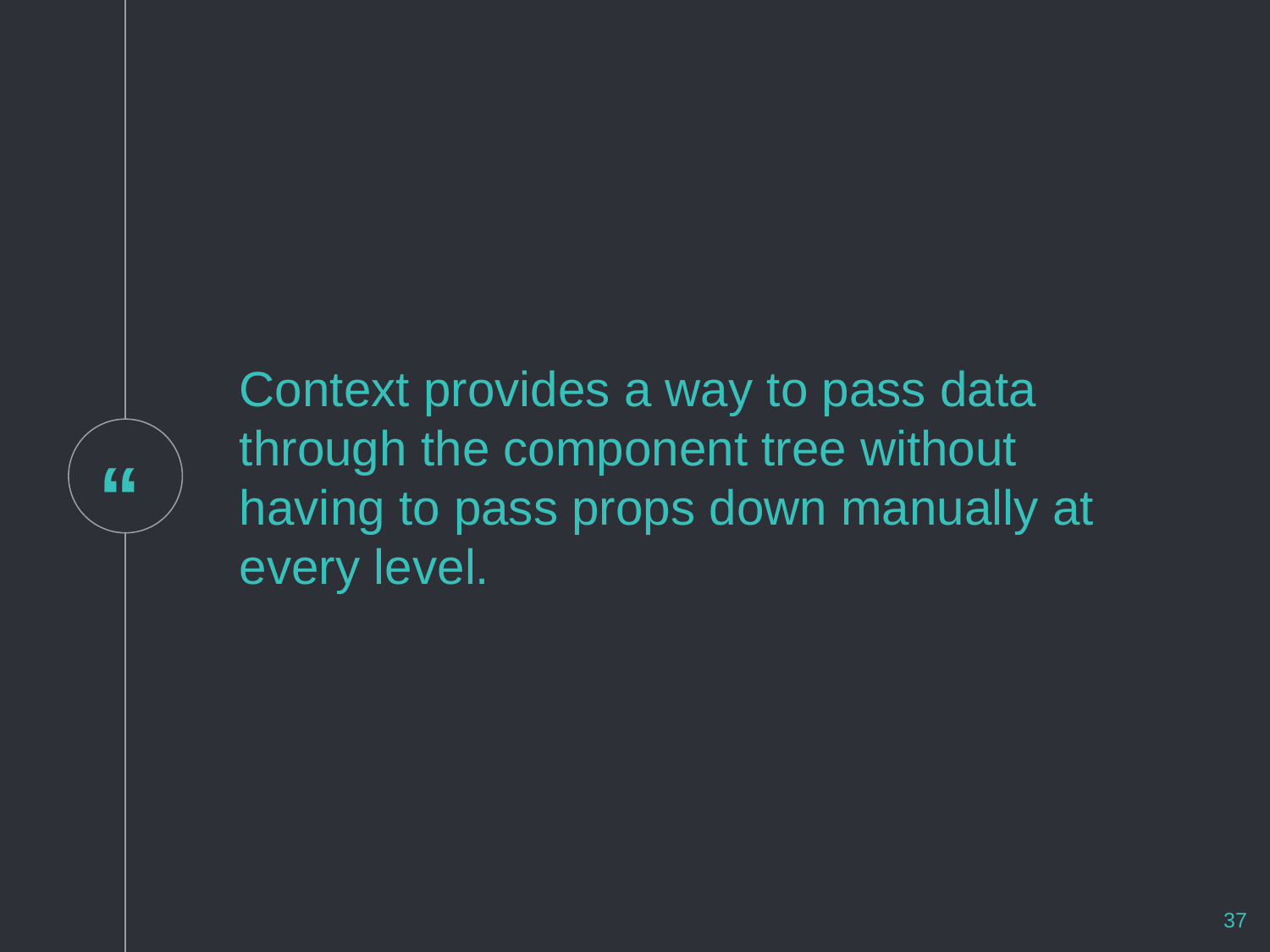

Context provides a way to pass data through the component tree without having to pass props down manually at every level.
37